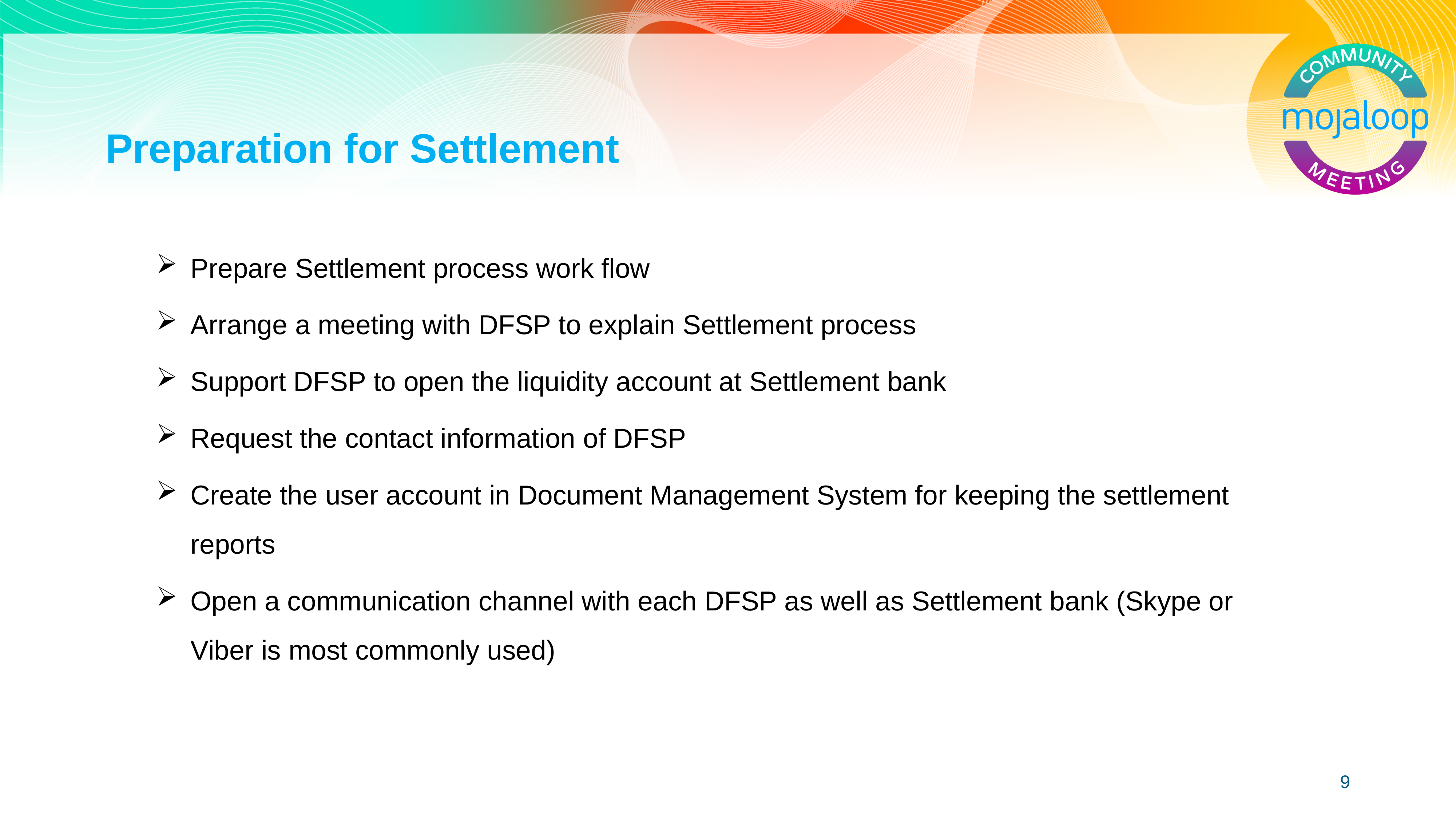

# Preparation for Settlement
Prepare Settlement process work flow
Arrange a meeting with DFSP to explain Settlement process
Support DFSP to open the liquidity account at Settlement bank
Request the contact information of DFSP
Create the user account in Document Management System for keeping the settlement reports
Open a communication channel with each DFSP as well as Settlement bank (Skype or Viber is most commonly used)
9